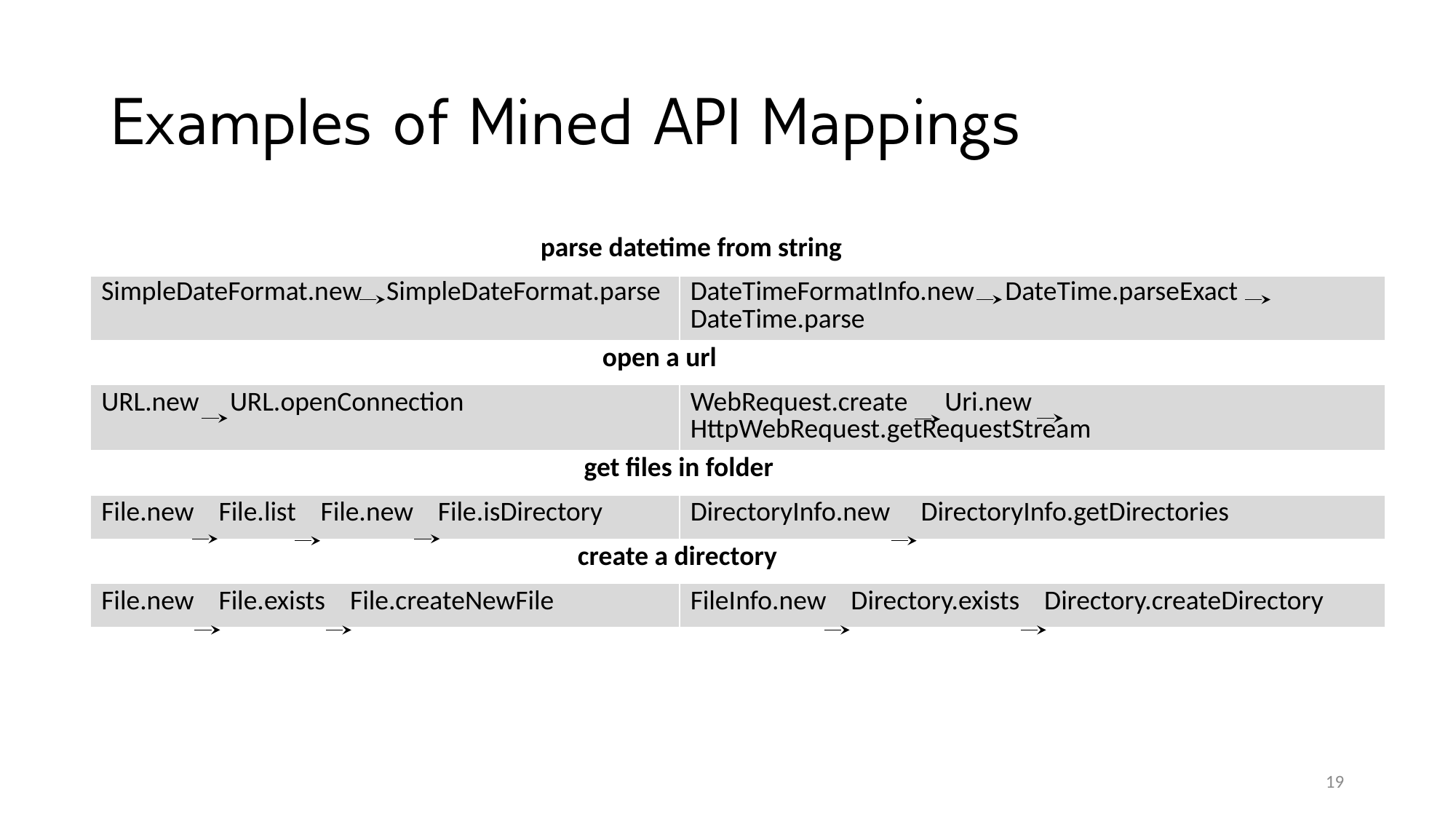

# Examples of Mined API Mappings

| parse datetime from string |  |
| --- | --- |
| SimpleDateFormat.new SimpleDateFormat.parse | DateTimeFormatInfo.new DateTime.parseExact DateTime.parse |
| open a url |  |
| URL.new URL.openConnection | WebRequest.create Uri.new HttpWebRequest.getRequestStream |
| get files in folder |  |
| File.new File.list File.new File.isDirectory | DirectoryInfo.new DirectoryInfo.getDirectories |
| create a directory |  |
| File.new File.exists File.createNewFile | FileInfo.new Directory.exists Directory.createDirectory |
19